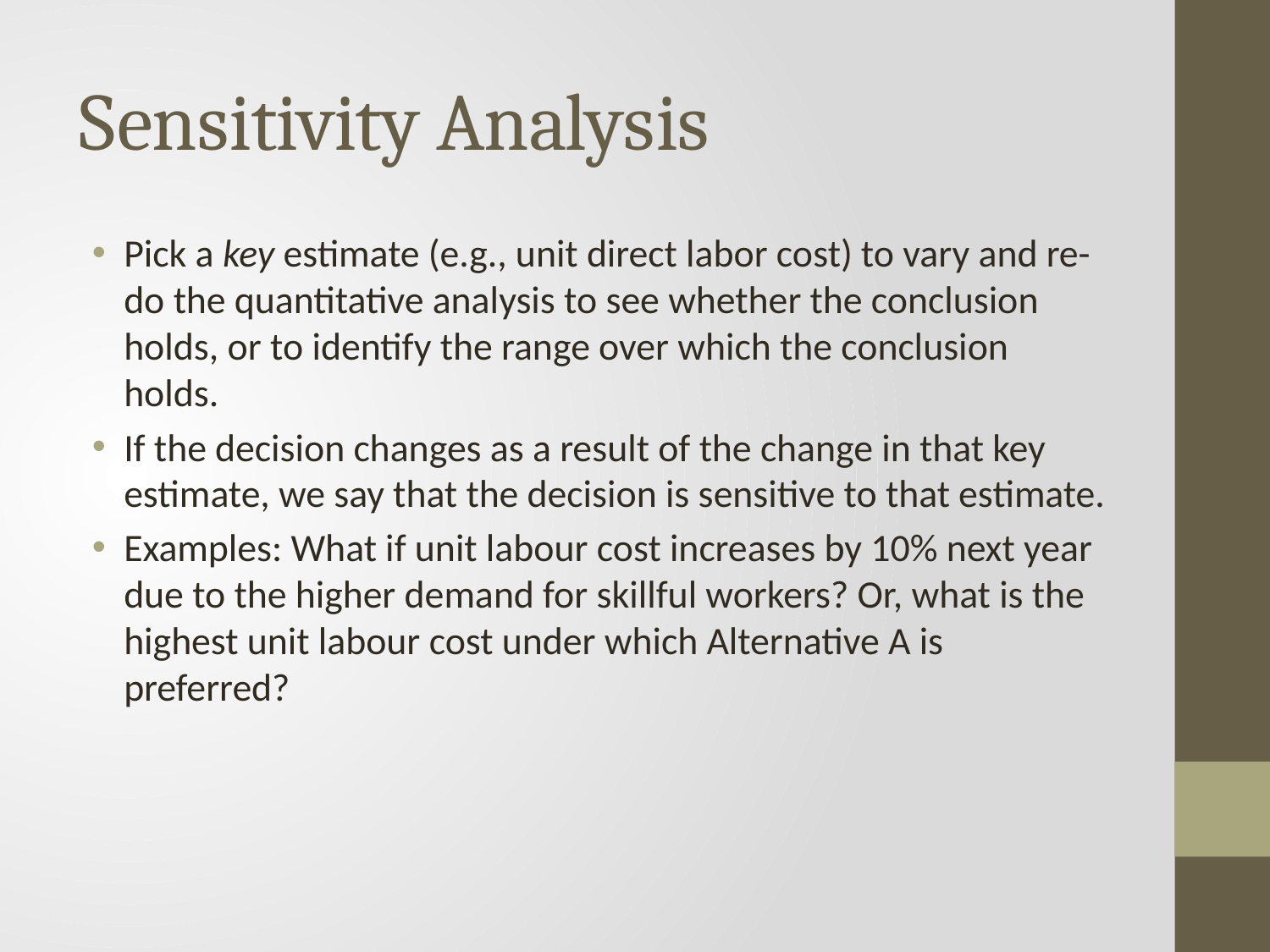

# Sensitivity Analysis
Pick a key estimate (e.g., unit direct labor cost) to vary and re-do the quantitative analysis to see whether the conclusion holds, or to identify the range over which the conclusion holds.
If the decision changes as a result of the change in that key estimate, we say that the decision is sensitive to that estimate.
Examples: What if unit labour cost increases by 10% next year due to the higher demand for skillful workers? Or, what is the highest unit labour cost under which Alternative A is preferred?